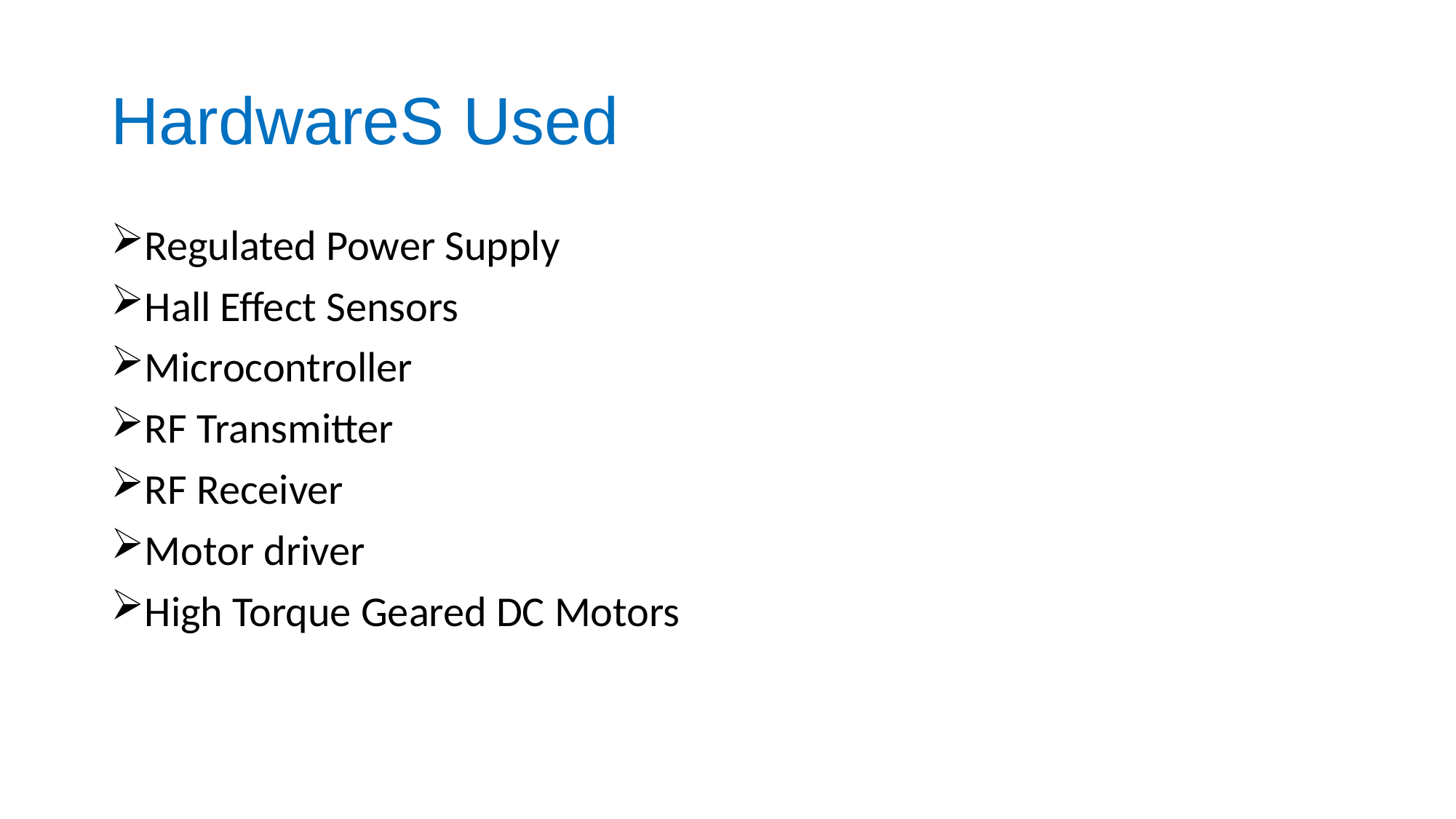

# HardwareS Used
Regulated Power Supply
Hall Effect Sensors
Microcontroller
RF Transmitter
RF Receiver
Motor driver
High Torque Geared DC Motors